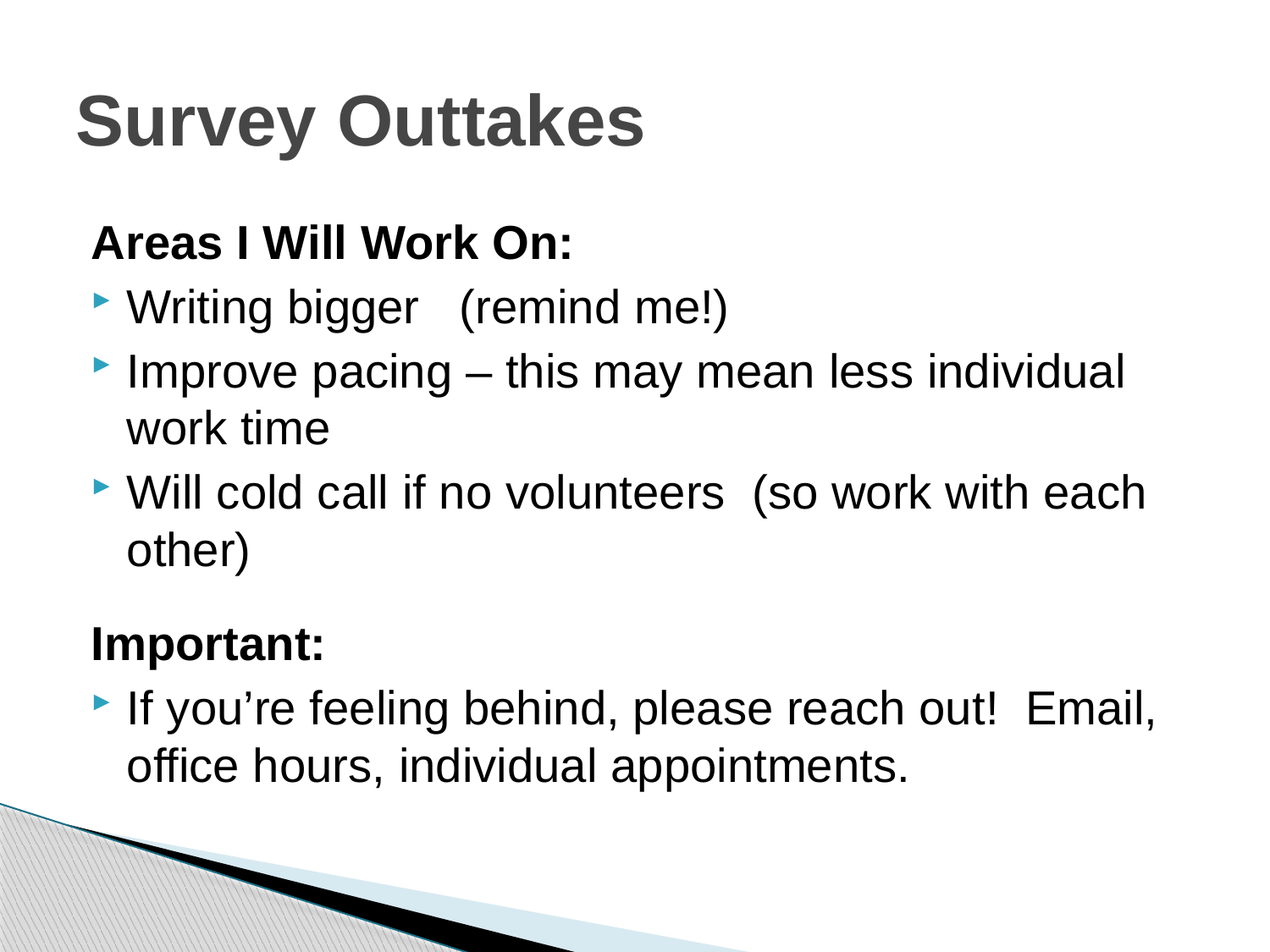

# Survey Outtakes
Areas I Will Work On:
Writing bigger   (remind me!)
Improve pacing – this may mean less individual work time
Will cold call if no volunteers  (so work with each other)

Important:
If you’re feeling behind, please reach out!  Email, office hours, individual appointments.